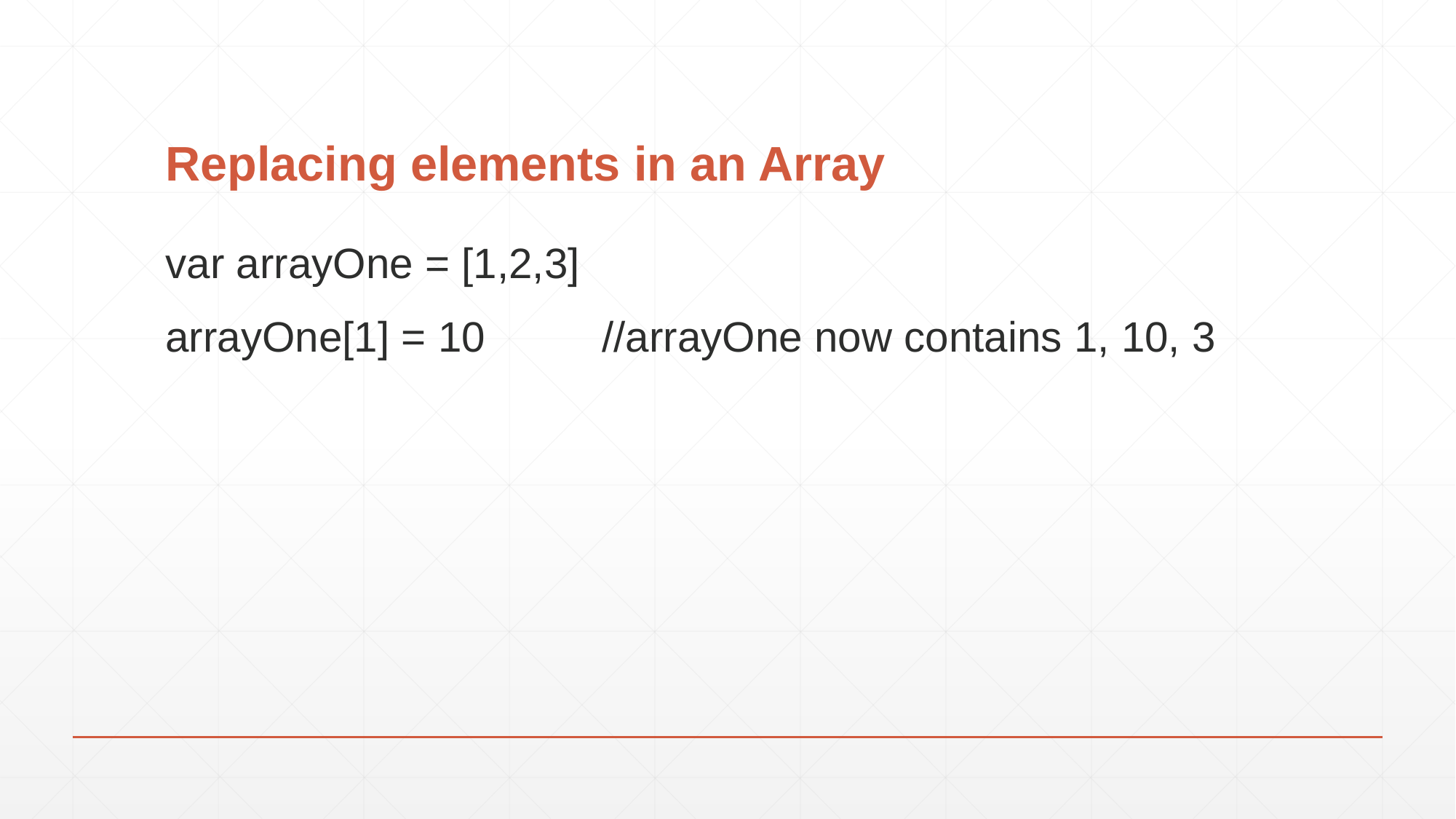

# Replacing elements in an Array
var arrayOne = [1,2,3]
arrayOne[1] = 10 	//arrayOne now contains 1, 10, 3